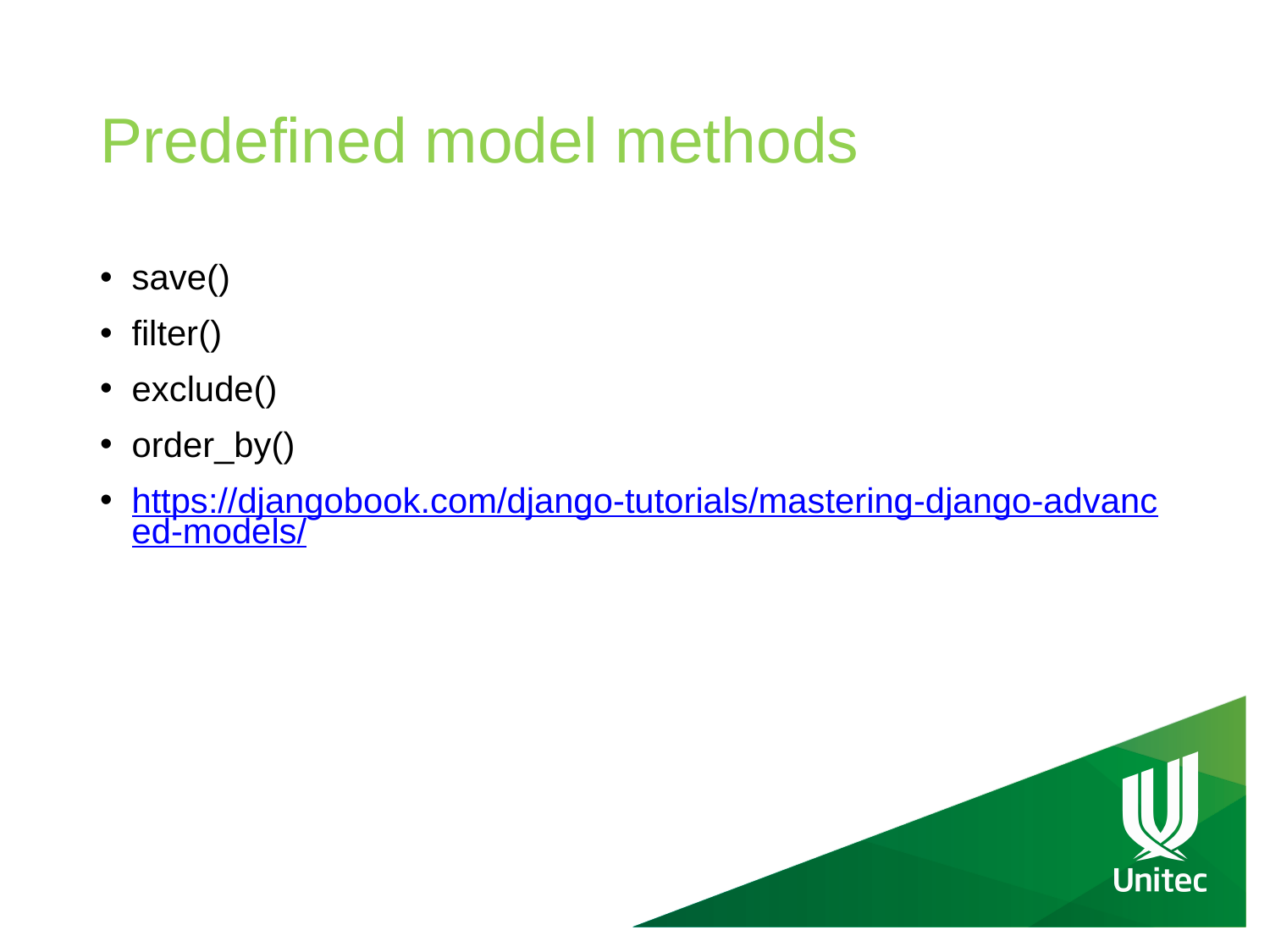

# Predefined model methods
save()
filter()
exclude()
order_by()
https://djangobook.com/django-tutorials/mastering-django-advanced-models/